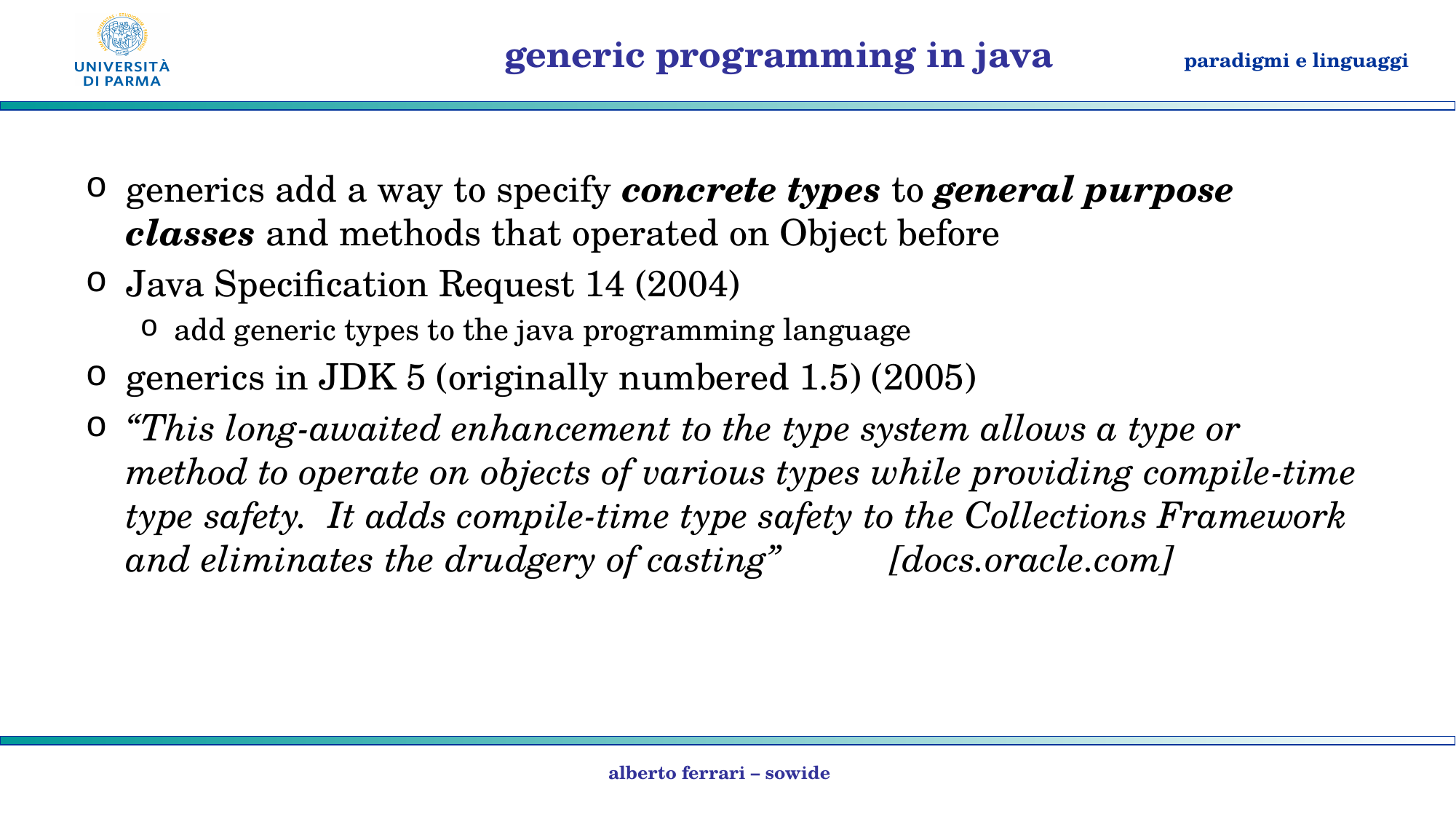

# generic programming in java
generics add a way to specify concrete types to general purpose classes and methods that operated on Object before
Java Specification Request 14 (2004)
add generic types to the java programming language
generics in JDK 5 (originally numbered 1.5) (2005)
“This long-awaited enhancement to the type system allows a type or method to operate on objects of various types while providing compile-time type safety.  It adds compile-time type safety to the Collections Framework and eliminates the drudgery of casting” 	[docs.oracle.com]
alberto ferrari – sowide